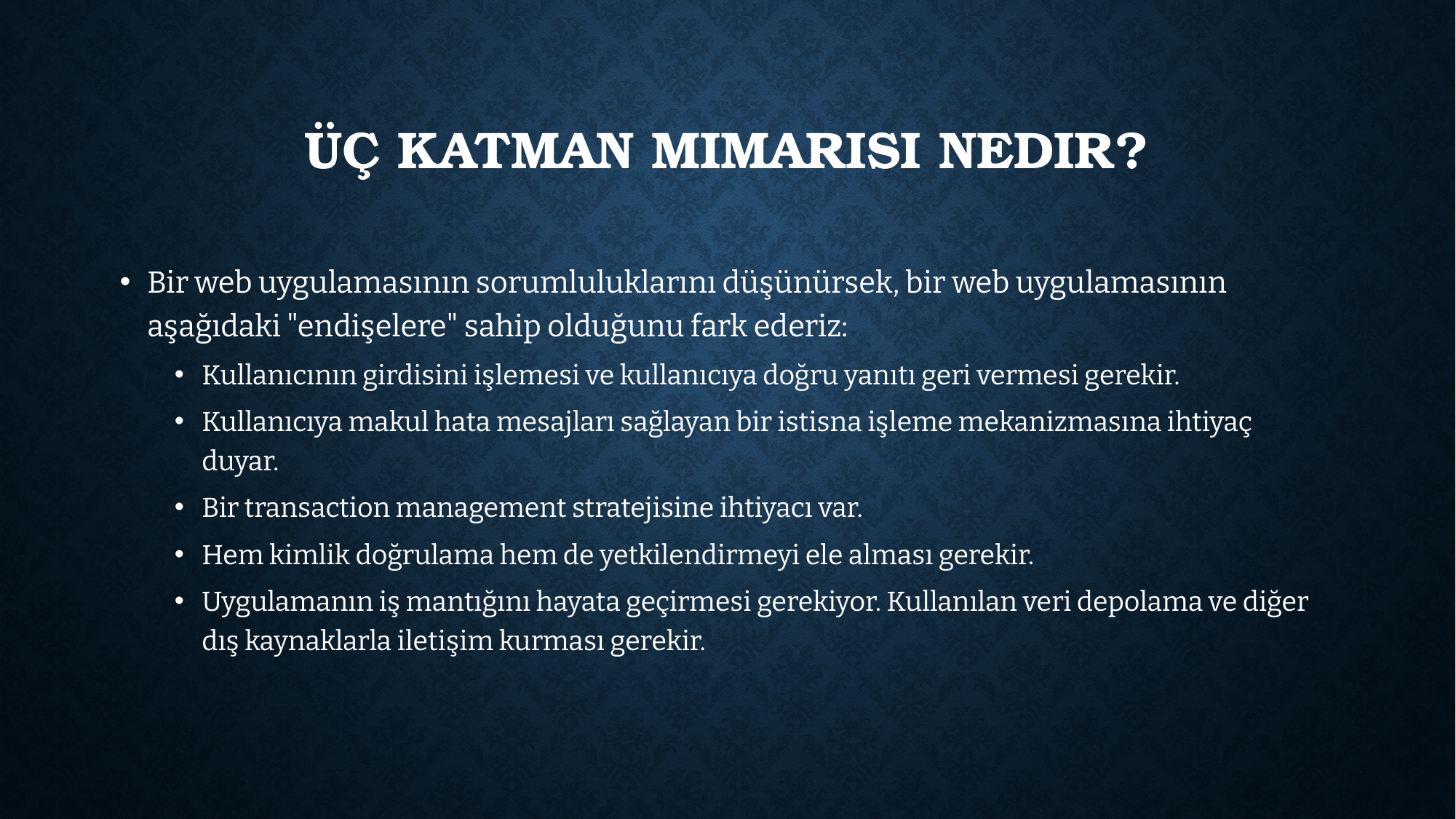

# Üç Katman Mimarisi Nedir?
Bir web uygulamasının sorumluluklarını düşünürsek, bir web uygulamasının aşağıdaki "endişelere" sahip olduğunu fark ederiz:
Kullanıcının girdisini işlemesi ve kullanıcıya doğru yanıtı geri vermesi gerekir.
Kullanıcıya makul hata mesajları sağlayan bir istisna işleme mekanizmasına ihtiyaç duyar.
Bir transaction management stratejisine ihtiyacı var.
Hem kimlik doğrulama hem de yetkilendirmeyi ele alması gerekir.
Uygulamanın iş mantığını hayata geçirmesi gerekiyor. Kullanılan veri depolama ve diğer dış kaynaklarla iletişim kurması gerekir.